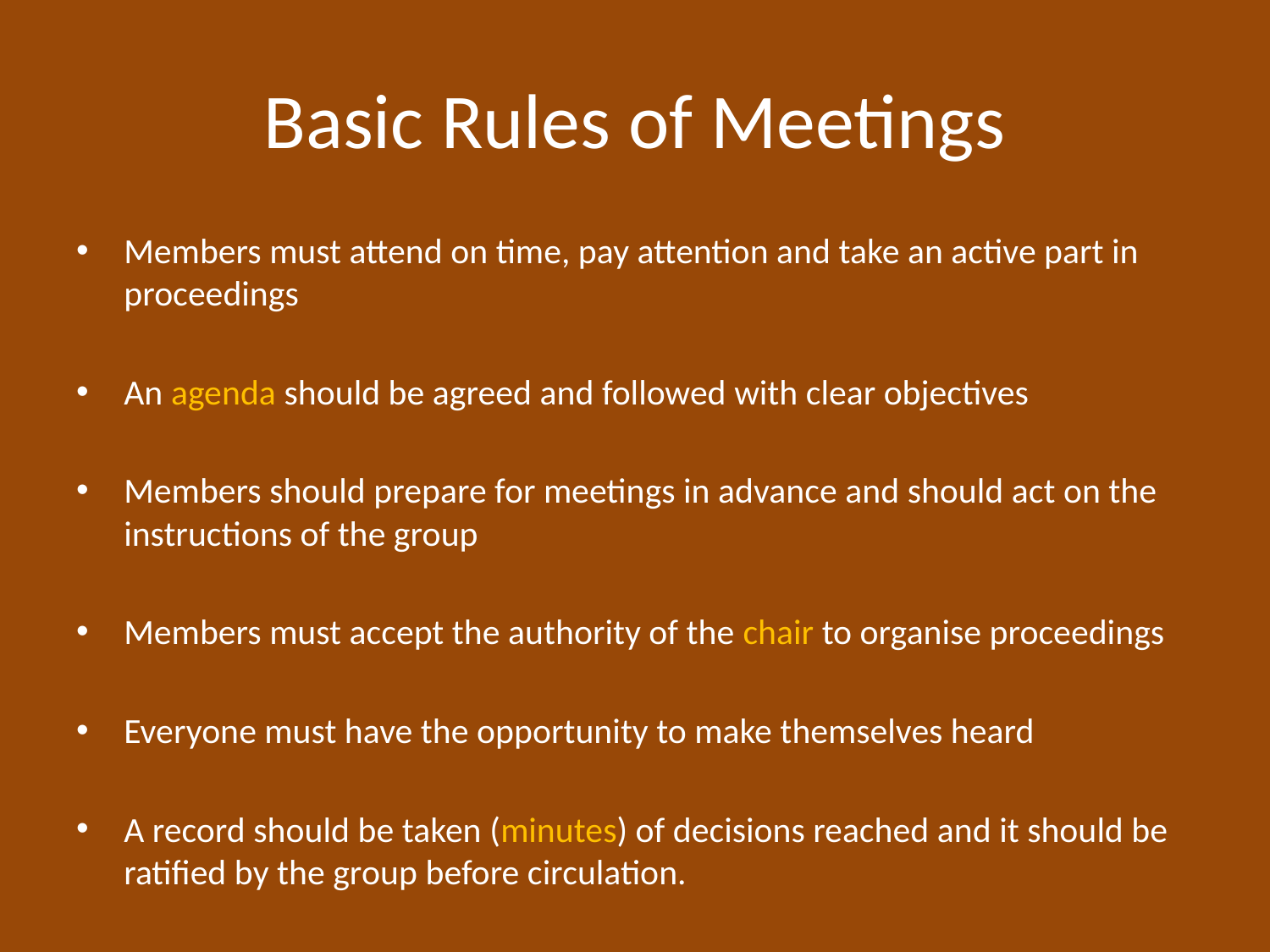

# Basic Rules of Meetings
Members must attend on time, pay attention and take an active part in proceedings

An agenda should be agreed and followed with clear objectives

Members should prepare for meetings in advance and should act on the instructions of the group

Members must accept the authority of the chair to organise proceedings

Everyone must have the opportunity to make themselves heard

A record should be taken (minutes) of decisions reached and it should be ratified by the group before circulation.